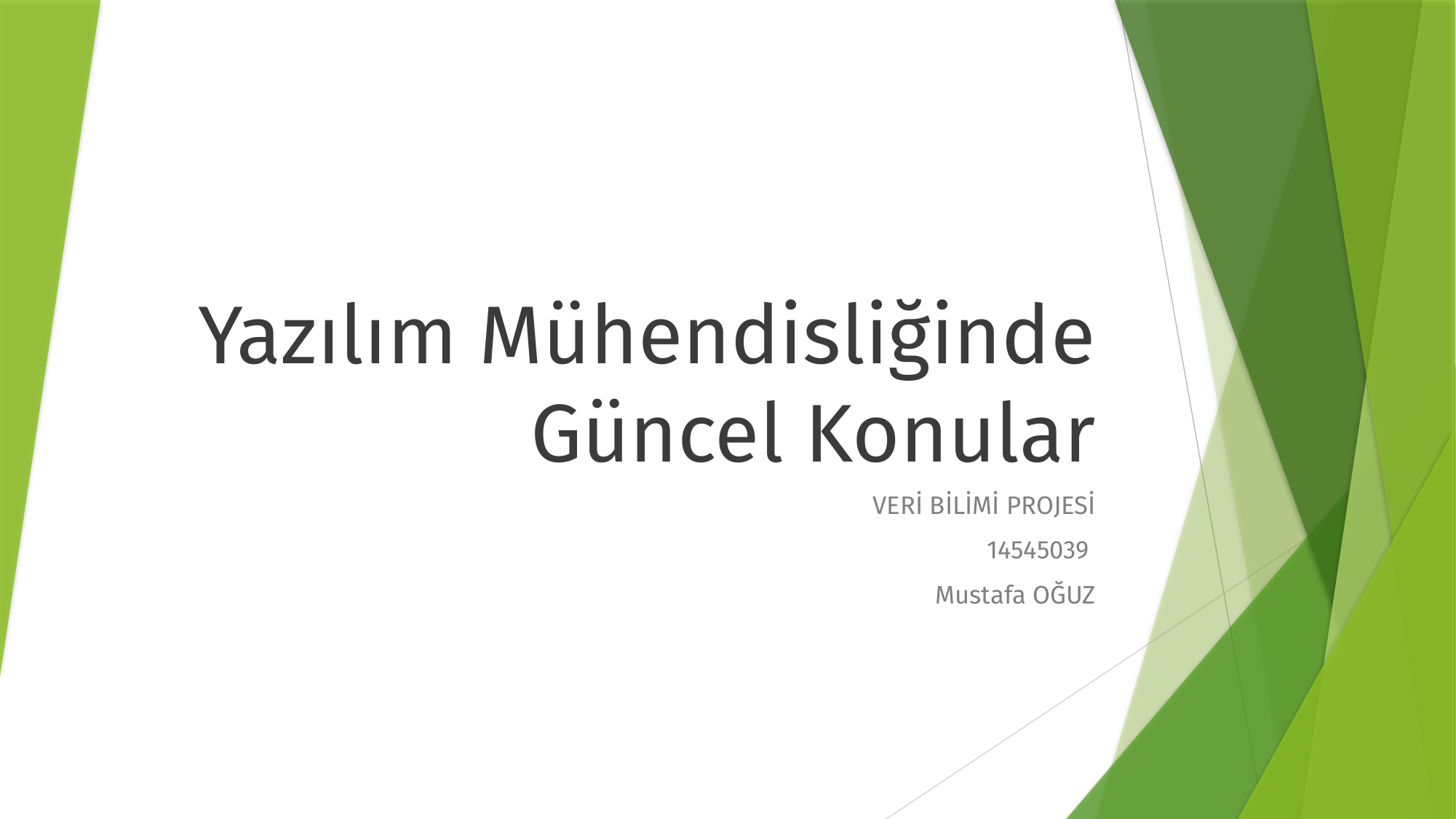

# Yazılım Mühendisliğinde Güncel Konular
VERİ BİLİMİ PROJESİ
14545039
Mustafa OĞUZ